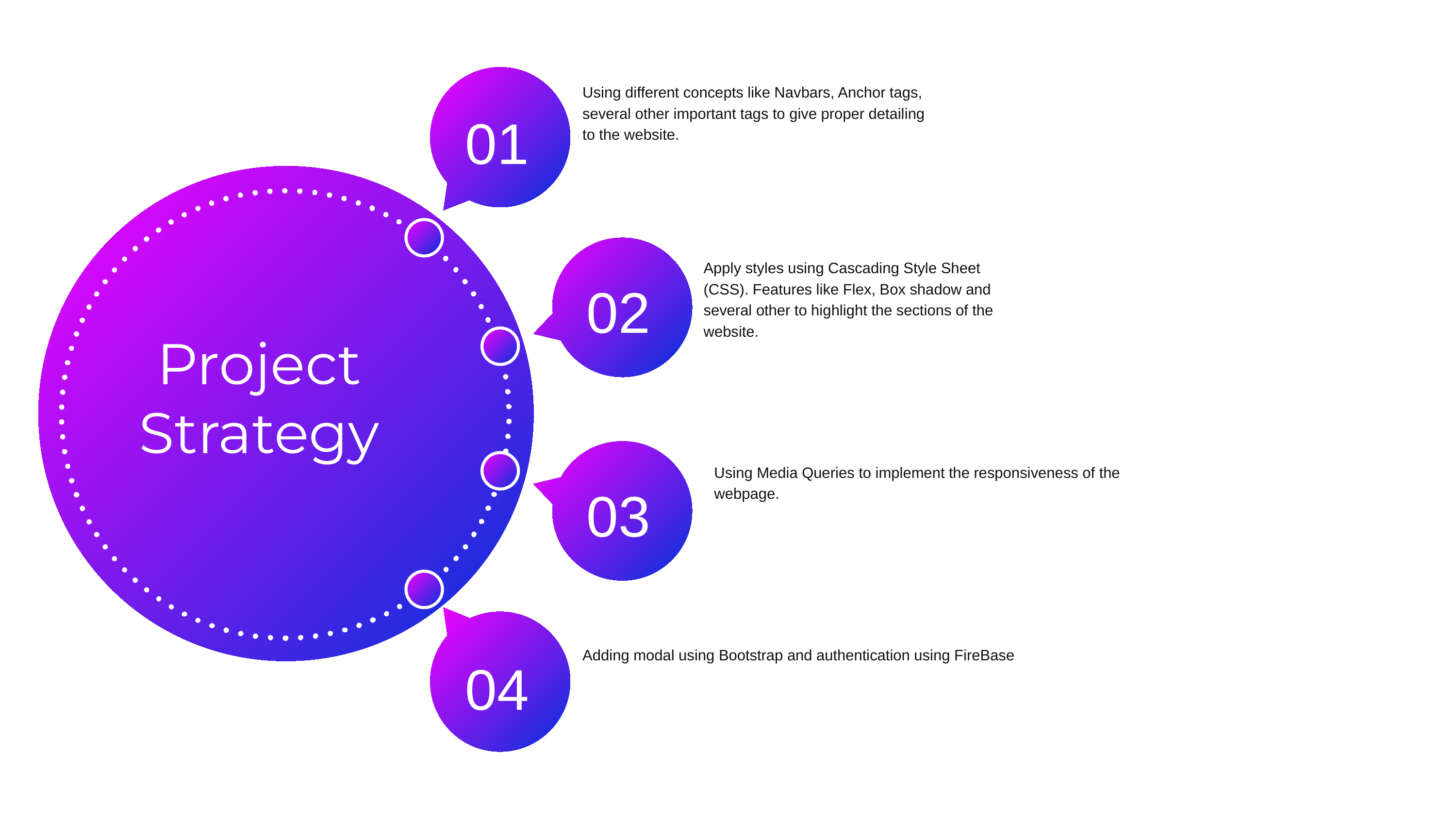

Using different concepts like Navbars, Anchor tags, several other important tags to give proper detailing to the website.
01

Apply styles using Cascading Style Sheet (CSS). Features like Flex, Box shadow and several other to highlight the sections of the website.
02
Project Strategy

Using Media Queries to implement the responsiveness of the webpage.
03

04
Adding modal using Bootstrap and authentication using FireBase